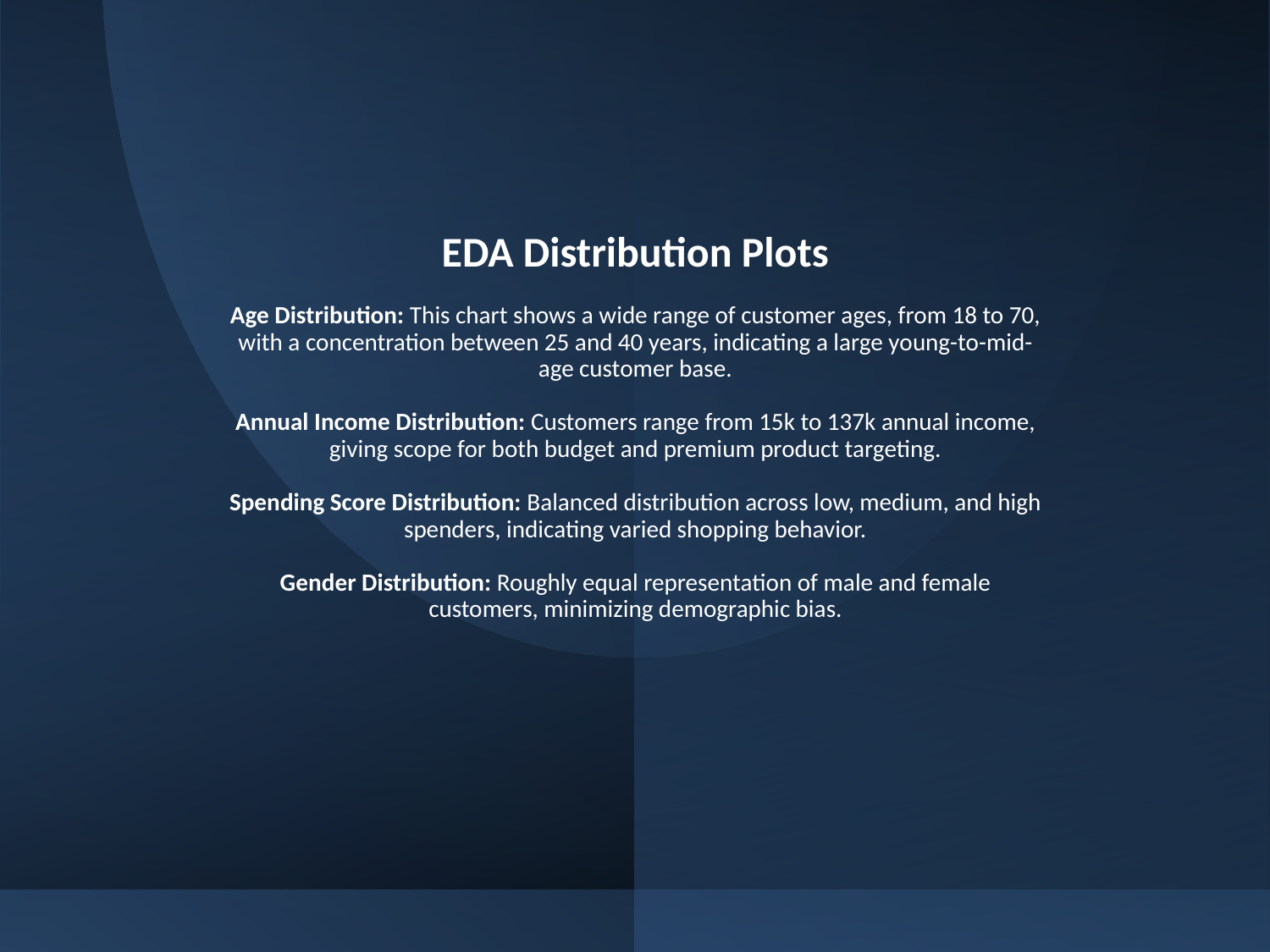

# EDA Distribution Plots Age Distribution: This chart shows a wide range of customer ages, from 18 to 70, with a concentration between 25 and 40 years, indicating a large young-to-mid-age customer base. Annual Income Distribution: Customers range from 15k to 137k annual income, giving scope for both budget and premium product targeting. Spending Score Distribution: Balanced distribution across low, medium, and high spenders, indicating varied shopping behavior. Gender Distribution: Roughly equal representation of male and female customers, minimizing demographic bias.